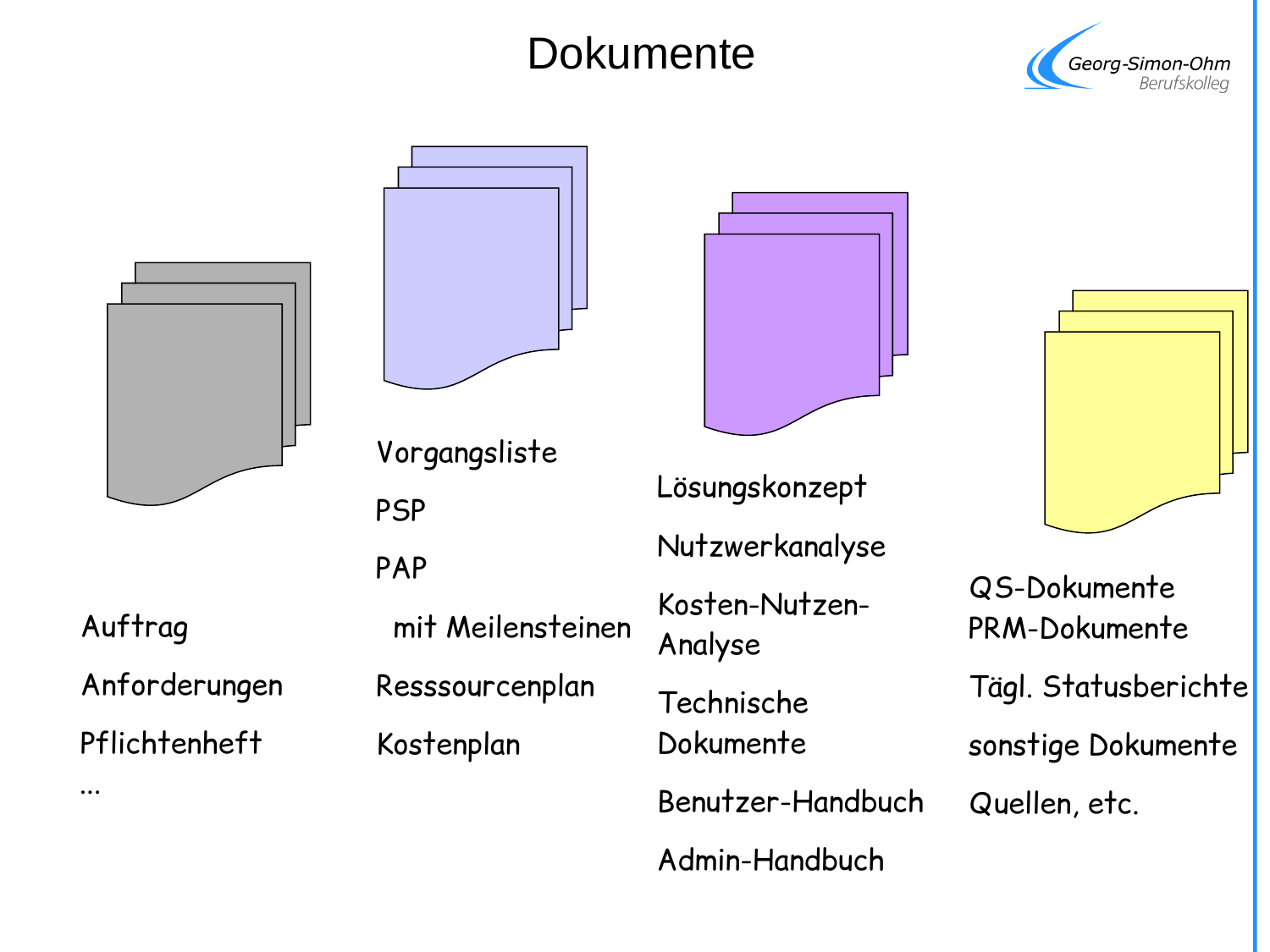

Dokumente

Vorgangsliste
PSP
PAP
  mit Meilensteinen‏
Resssourcenplan
Kostenplan

Lösungskonzept
Nutzwerkanalyse
Kosten-Nutzen-Analyse
Technische Dokumente
Benutzer-Handbuch
Admin-Handbuch

Auftrag
Anforderungen
Pflichtenheft
…

QS-Dokumente
PRM-Dokumente
Tägl. Statusberichte
sonstige Dokumente
Quellen, etc.